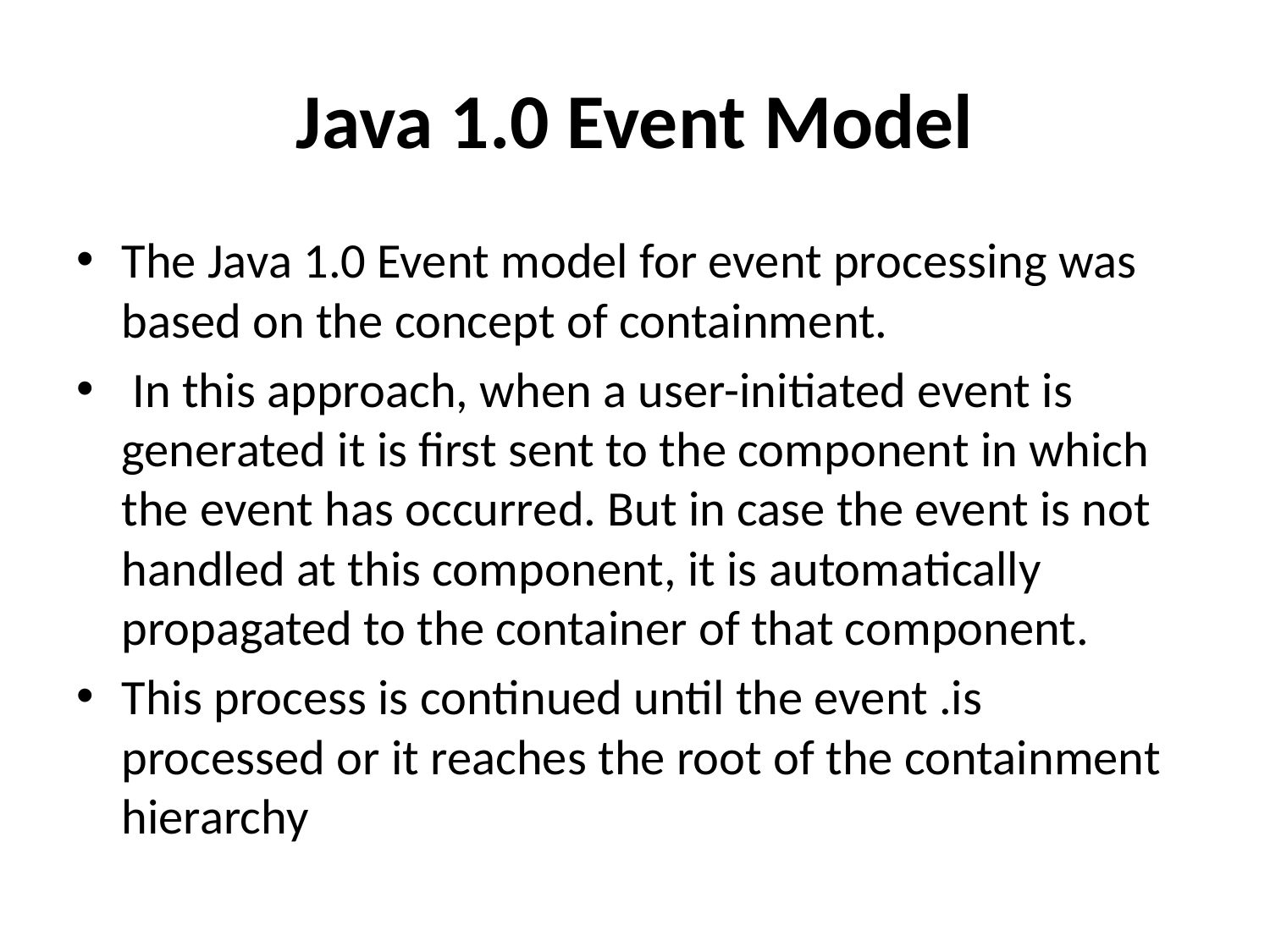

# Java 1.0 Event Model
The Java 1.0 Event model for event processing was based on the concept of containment.
 In this approach, when a user-initiated event is generated it is first sent to the component in which the event has occurred. But in case the event is not handled at this component, it is automatically propagated to the container of that component.
This process is continued until the event .is processed or it reaches the root of the containment hierarchy